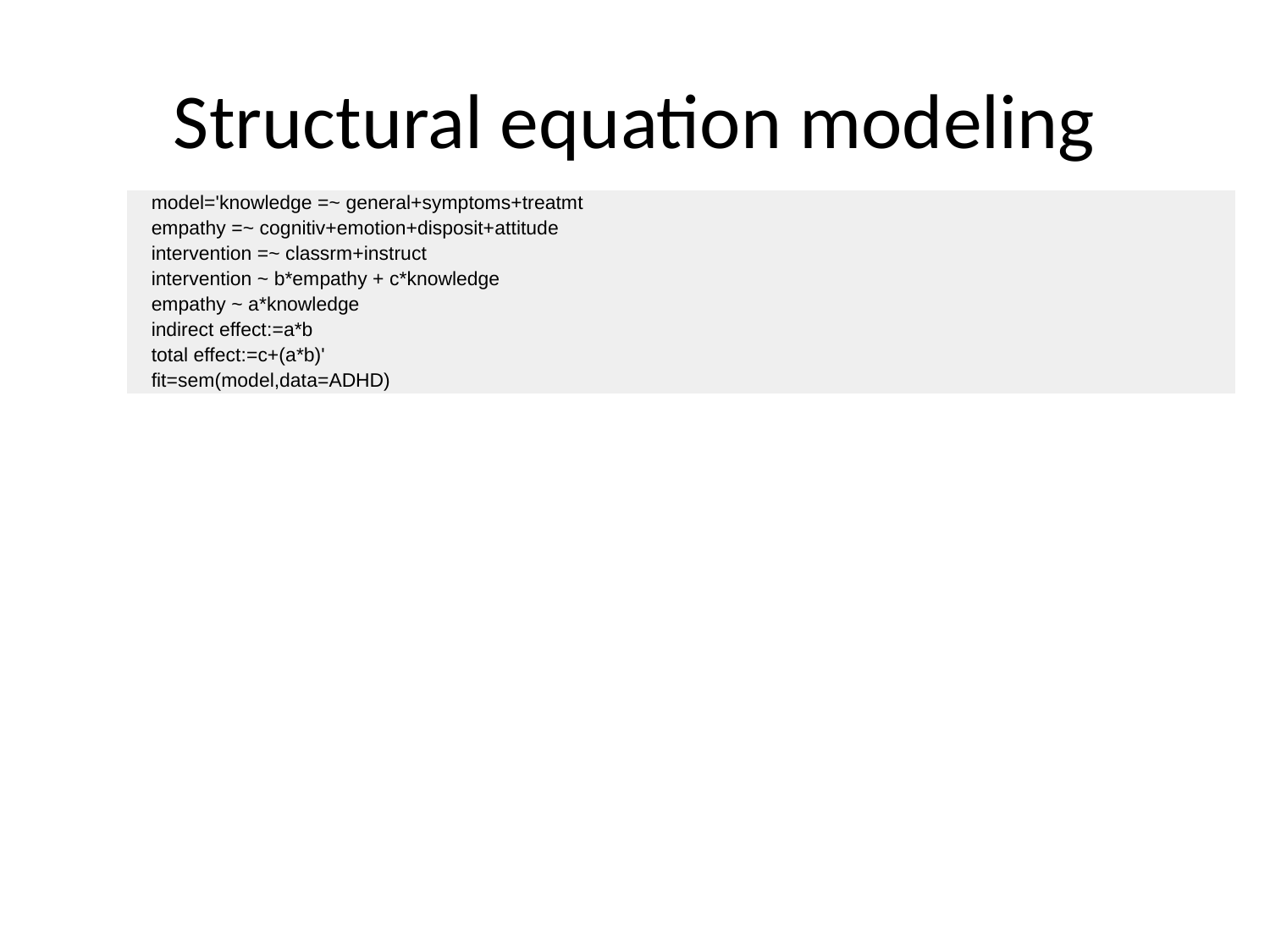

# Structural equation modeling
|  | model='knowledge =~ general+symptoms+treatmt |
| --- | --- |
|  | empathy =~ cognitiv+emotion+disposit+attitude |
|  | intervention =~ classrm+instruct |
|  | intervention ~ b\*empathy + c\*knowledge |
|  | empathy ~ a\*knowledge |
|  | indirect effect:=a\*b |
|  | total effect:=c+(a\*b)' |
|  | fit=sem(model,data=ADHD) |